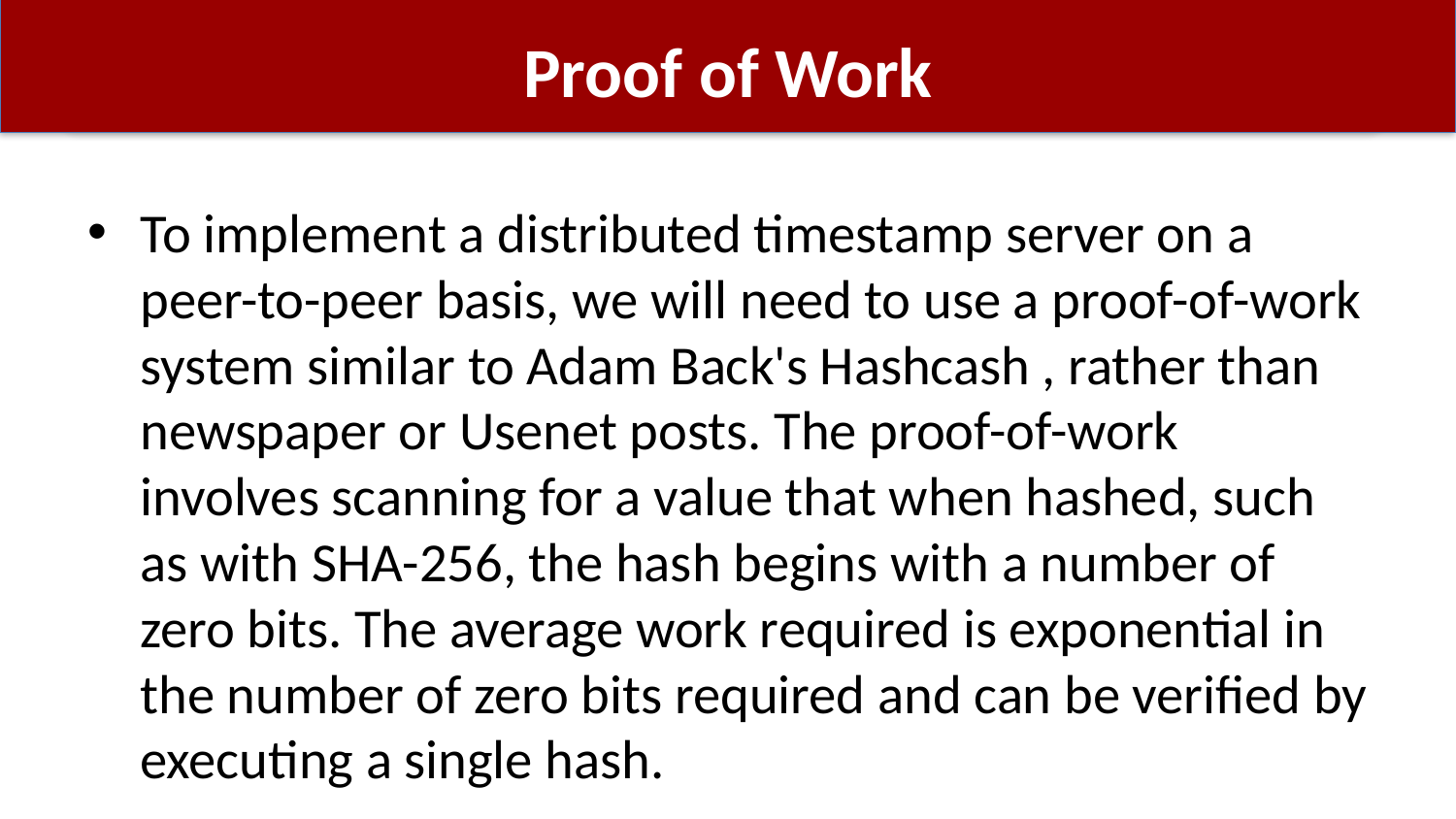

# Proof of Work
To implement a distributed timestamp server on a peer-to-peer basis, we will need to use a proof-of-work system similar to Adam Back's Hashcash , rather than newspaper or Usenet posts. The proof-of-work involves scanning for a value that when hashed, such as with SHA-256, the hash begins with a number of zero bits. The average work required is exponential in the number of zero bits required and can be verified by executing a single hash.